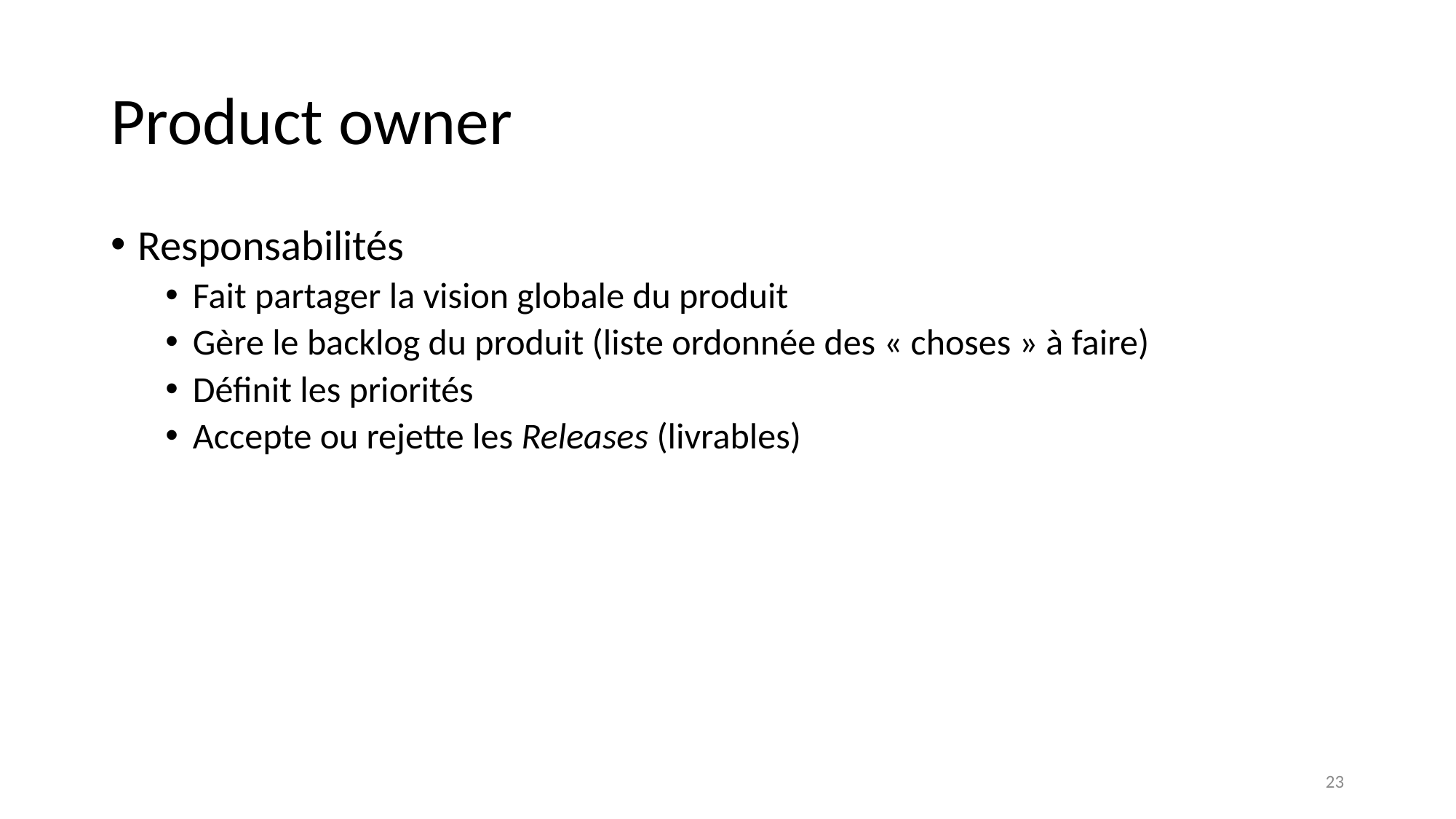

# Product owner
Responsabilités
Fait partager la vision globale du produit
Gère le backlog du produit (liste ordonnée des « choses » à faire)
Définit les priorités
Accepte ou rejette les Releases (livrables)

23